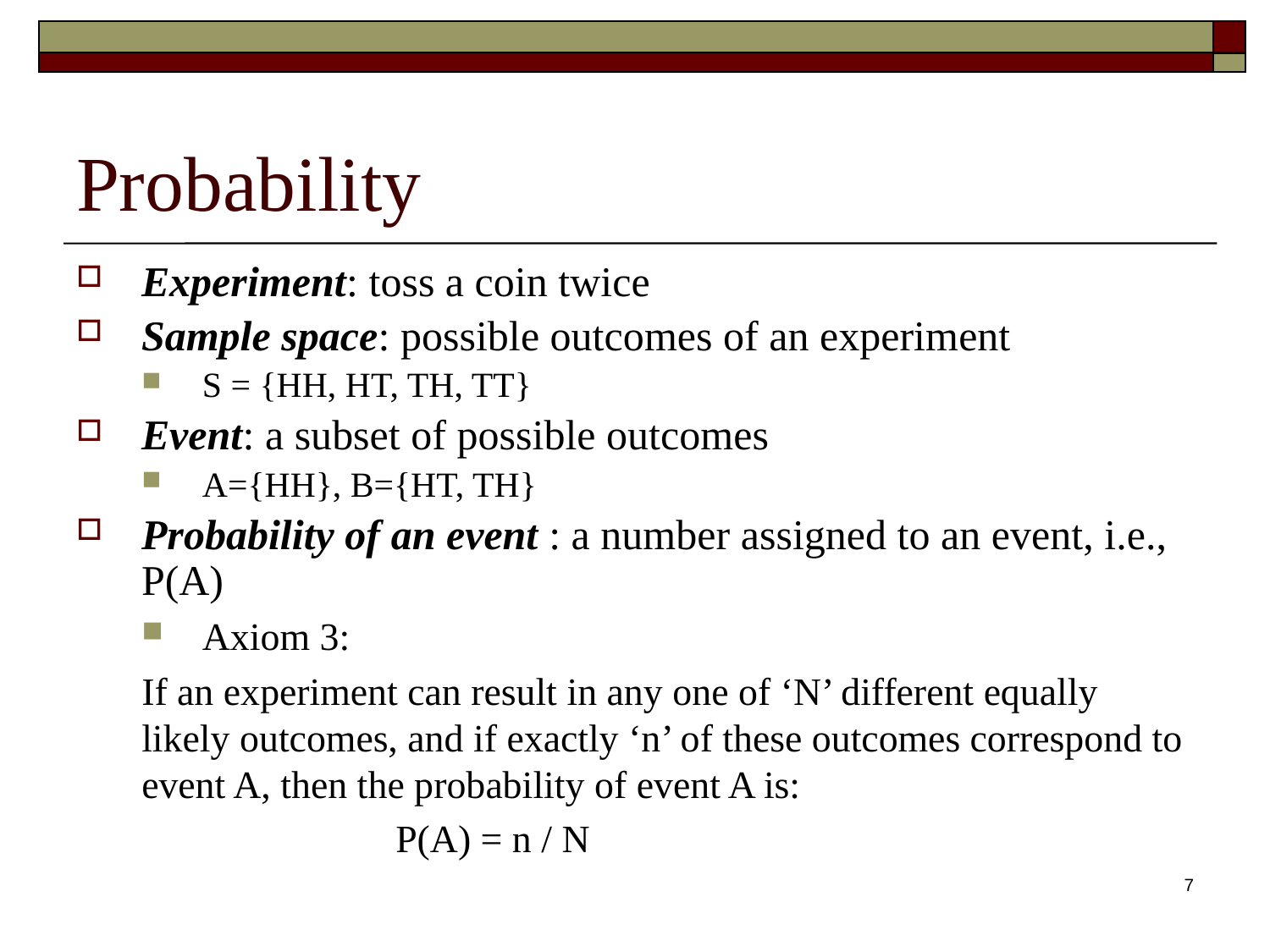

# Probability
Experiment: toss a coin twice
Sample space: possible outcomes of an experiment
S = {HH, HT, TH, TT}
Event: a subset of possible outcomes
A={HH}, B={HT, TH}
Probability of an event : a number assigned to an event, i.e., P(A)
Axiom 3:
If an experiment can result in any one of ‘N’ different equally likely outcomes, and if exactly ‘n’ of these outcomes correspond to event A, then the probability of event A is:
		P(A) = n / N

7